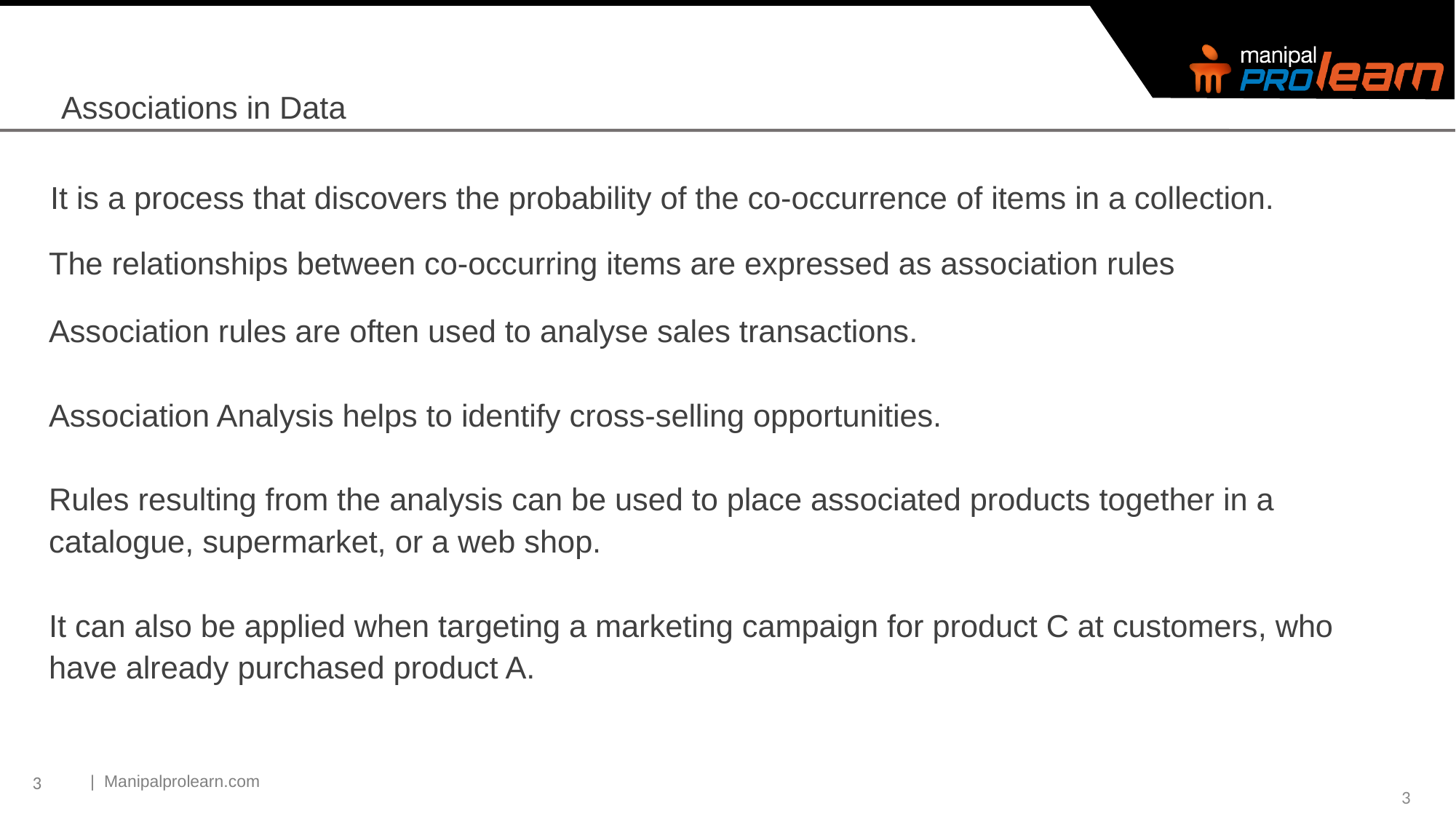

Associations in Data
It is a process that discovers the probability of the co-occurrence of items in a collection.

The relationships between co-occurring items are expressed as association rules
Association rules are often used to analyse sales transactions.

Association Analysis helps to identify cross-selling opportunities.

Rules resulting from the analysis can be used to place associated products together in a catalogue, supermarket, or a web shop.

It can also be applied when targeting a marketing campaign for product C at customers, who have already purchased product A.

3